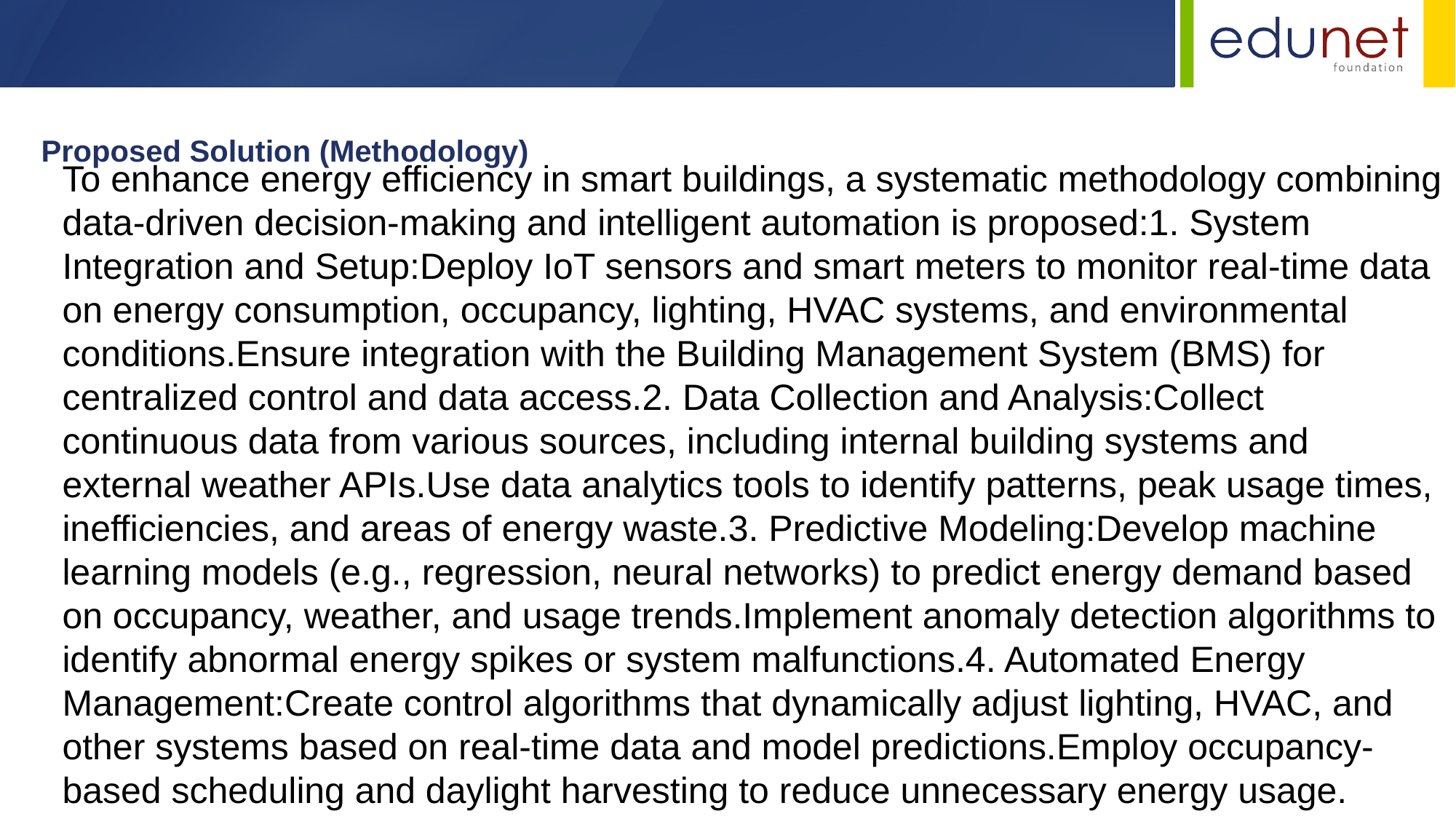

Proposed Solution (Methodology)
To enhance energy efficiency in smart buildings, a systematic methodology combining data-driven decision-making and intelligent automation is proposed:1. System Integration and Setup:Deploy IoT sensors and smart meters to monitor real-time data on energy consumption, occupancy, lighting, HVAC systems, and environmental conditions.Ensure integration with the Building Management System (BMS) for centralized control and data access.2. Data Collection and Analysis:Collect continuous data from various sources, including internal building systems and external weather APIs.Use data analytics tools to identify patterns, peak usage times, inefficiencies, and areas of energy waste.3. Predictive Modeling:Develop machine learning models (e.g., regression, neural networks) to predict energy demand based on occupancy, weather, and usage trends.Implement anomaly detection algorithms to identify abnormal energy spikes or system malfunctions.4. Automated Energy Management:Create control algorithms that dynamically adjust lighting, HVAC, and other systems based on real-time data and model predictions.Employ occupancy-based scheduling and daylight harvesting to reduce unnecessary energy usage.